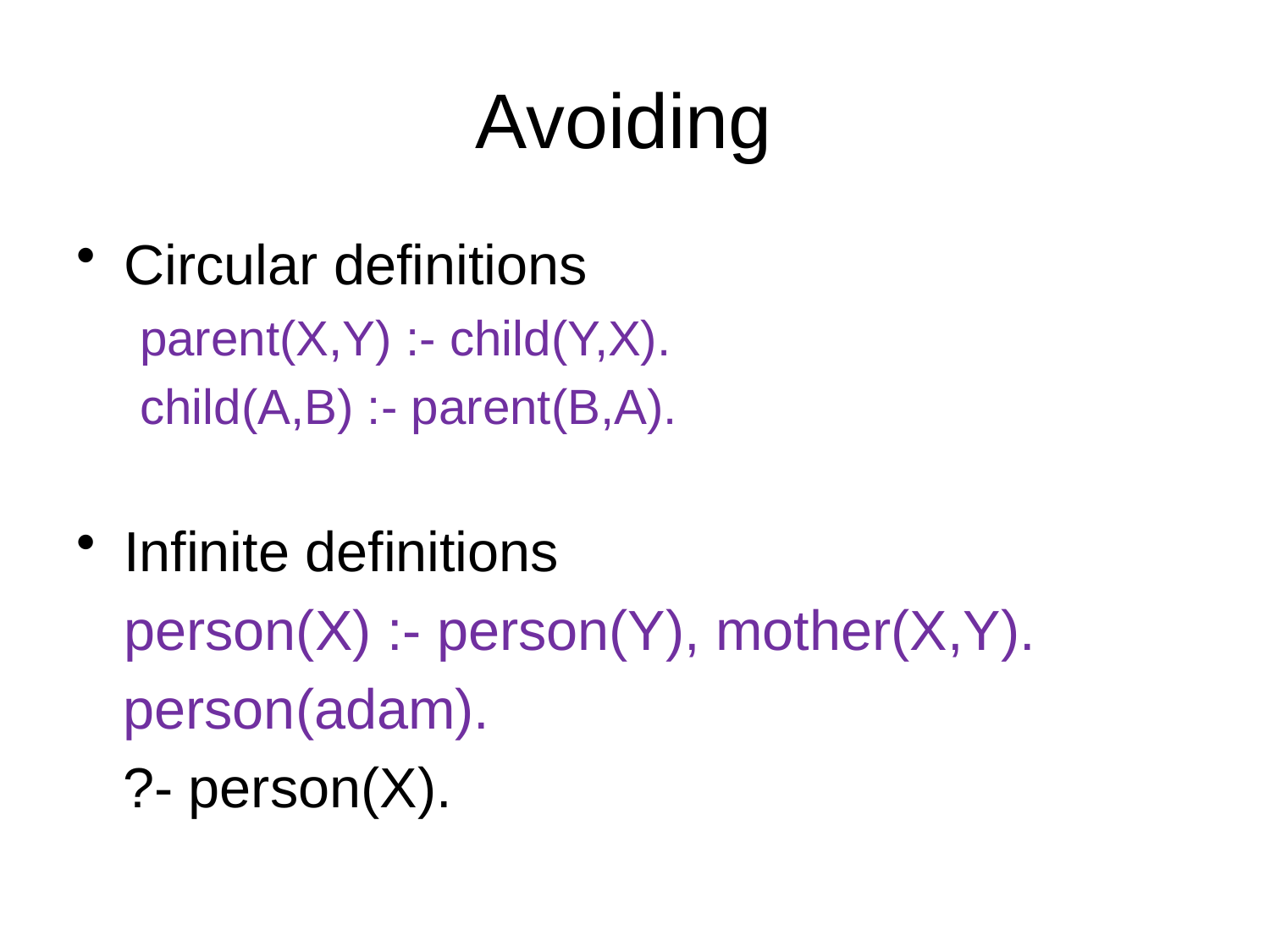

# Avoiding
Circular definitions
parent(X,Y) :- child(Y,X).
child(A,B) :- parent(B,A).

Infinite definitions
	person(X) :- person(Y), mother(X,Y).
   person(adam).
   ?- person(X).